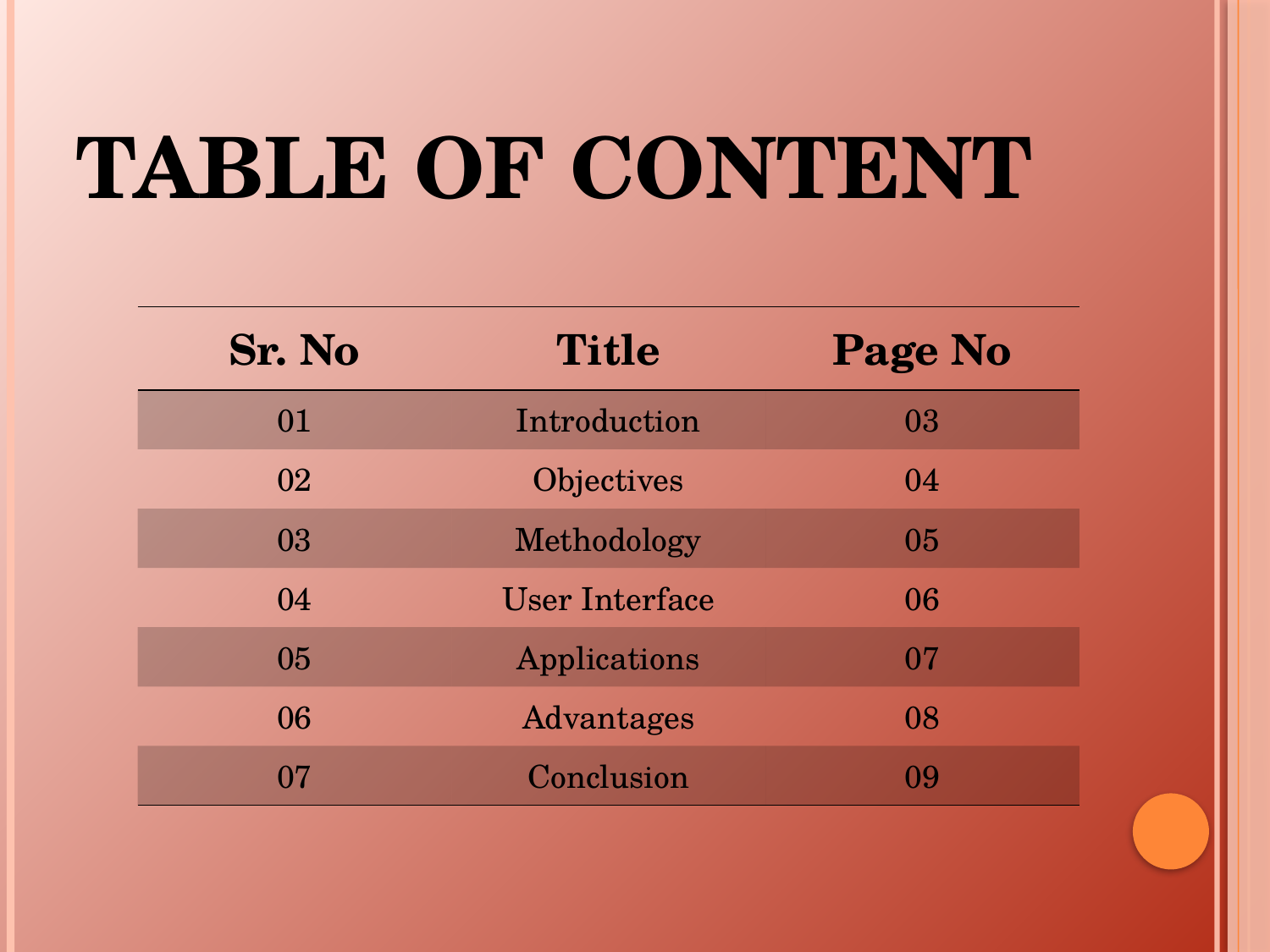

# Table of content
| Sr. No | Title | Page No |
| --- | --- | --- |
| 01 | Introduction | 03 |
| 02 | Objectives | 04 |
| 03 | Methodology | 05 |
| 04 | User Interface | 06 |
| 05 | Applications | 07 |
| 06 | Advantages | 08 |
| 07 | Conclusion | 09 |